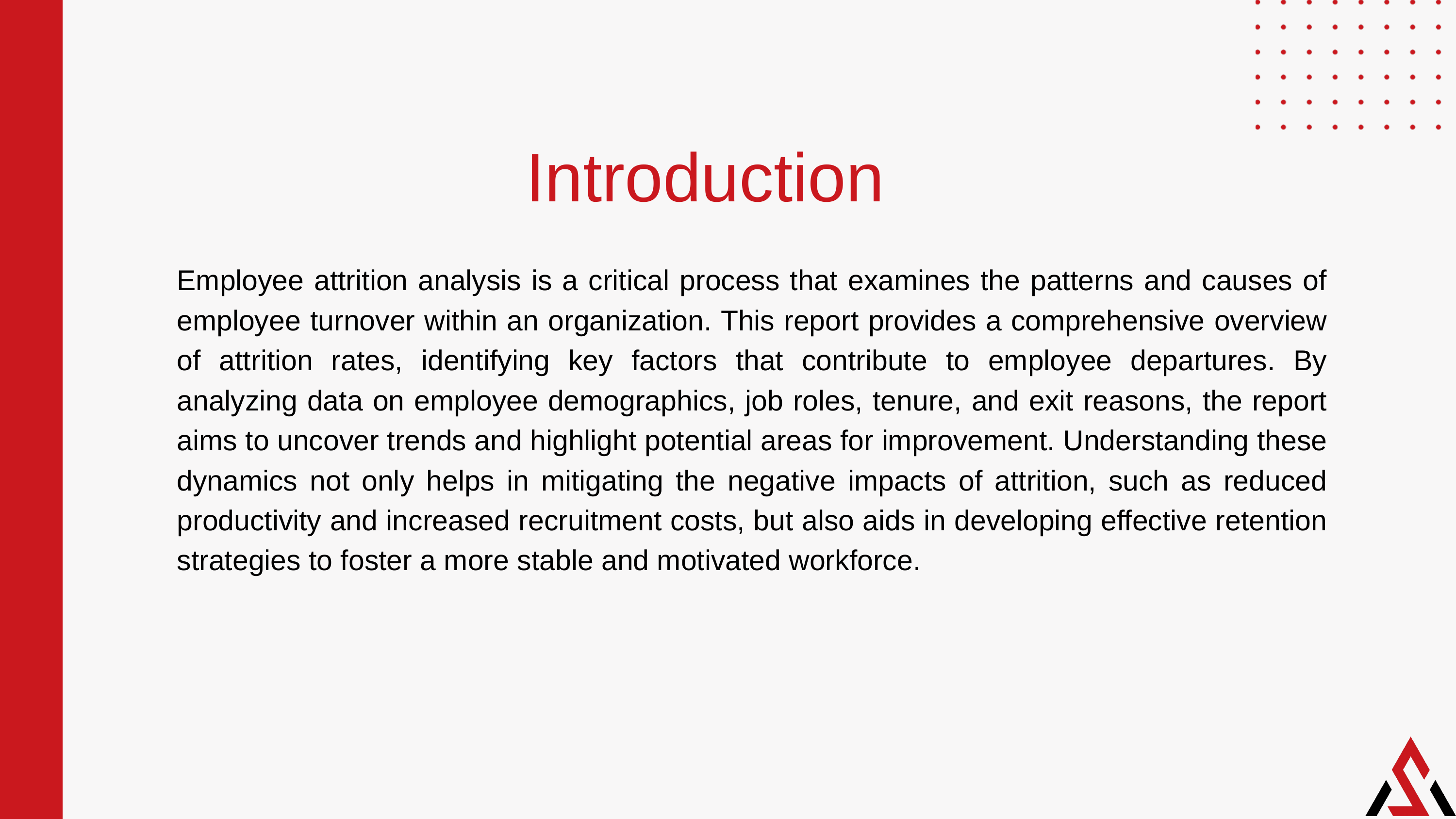

Introduction
Employee attrition analysis is a critical process that examines the patterns and causes of employee turnover within an organization. This report provides a comprehensive overview of attrition rates, identifying key factors that contribute to employee departures. By analyzing data on employee demographics, job roles, tenure, and exit reasons, the report aims to uncover trends and highlight potential areas for improvement. Understanding these dynamics not only helps in mitigating the negative impacts of attrition, such as reduced productivity and increased recruitment costs, but also aids in developing effective retention strategies to foster a more stable and motivated workforce.